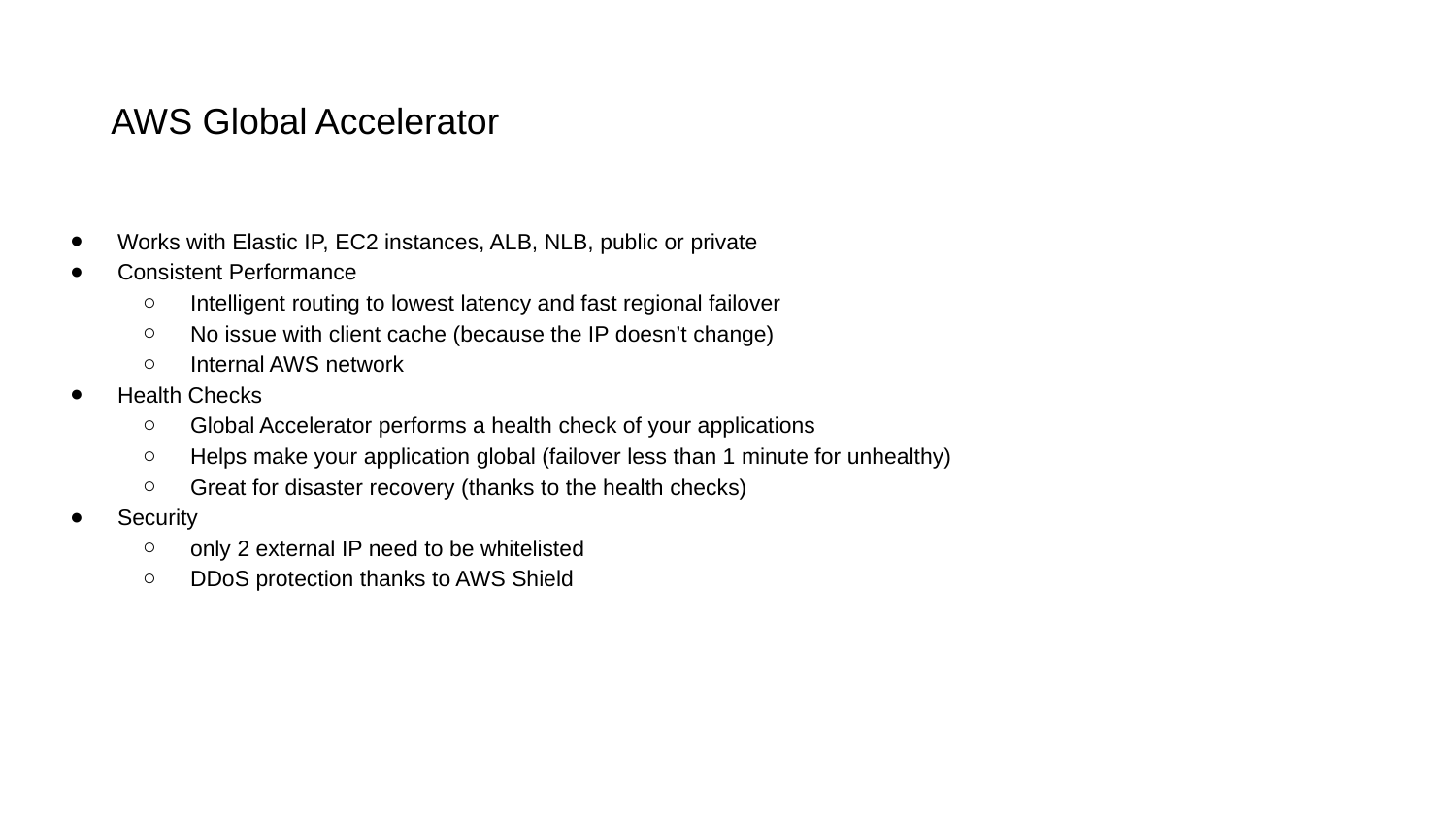

# AWS Global Accelerator
Works with Elastic IP, EC2 instances, ALB, NLB, public or private
Consistent Performance
Intelligent routing to lowest latency and fast regional failover
No issue with client cache (because the IP doesn’t change)
Internal AWS network
Health Checks
Global Accelerator performs a health check of your applications
Helps make your application global (failover less than 1 minute for unhealthy)
Great for disaster recovery (thanks to the health checks)
Security
only 2 external IP need to be whitelisted
DDoS protection thanks to AWS Shield